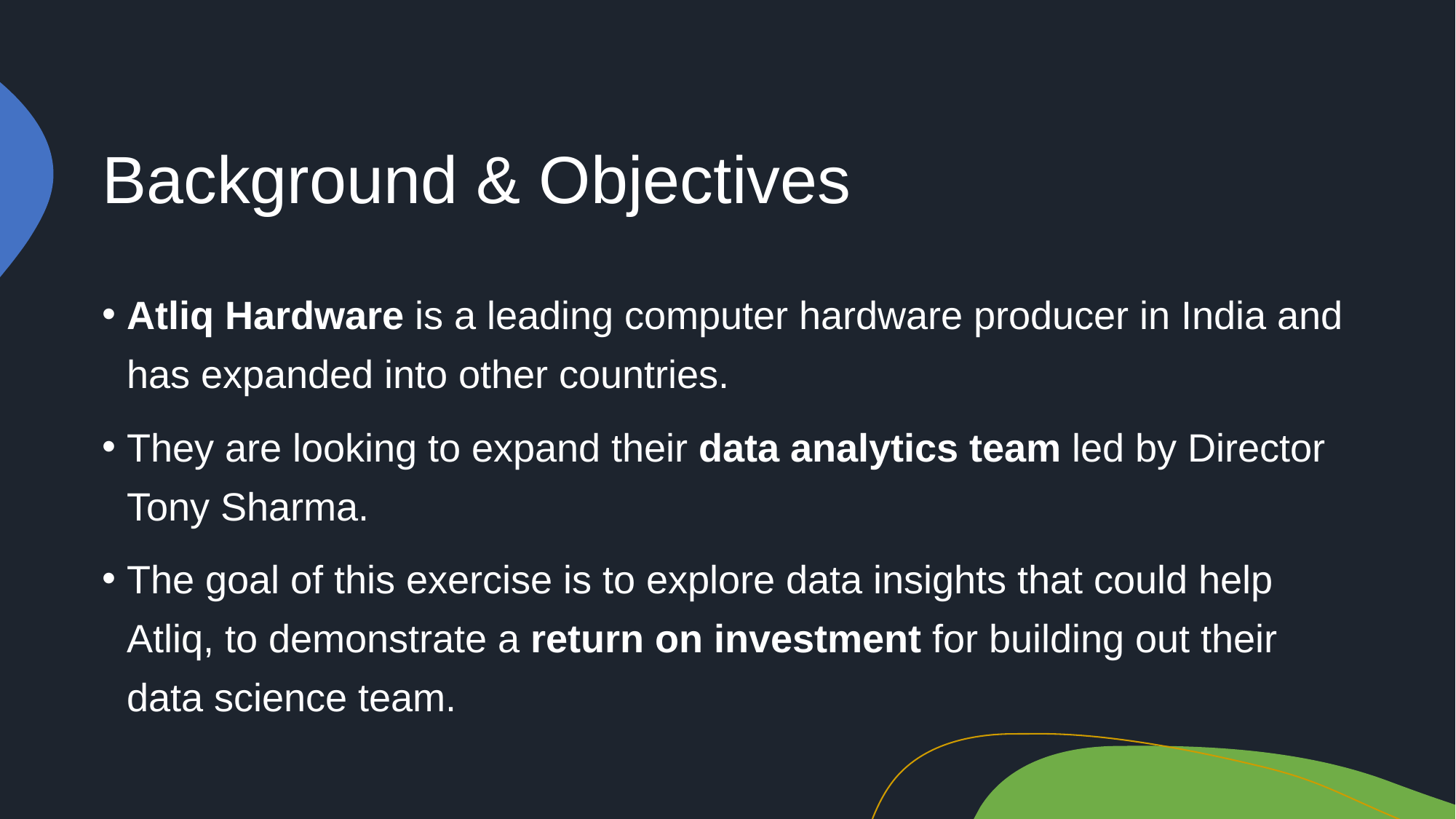

# Background & Objectives
Atliq Hardware is a leading computer hardware producer in India and has expanded into other countries.
They are looking to expand their data analytics team led by Director Tony Sharma.
The goal of this exercise is to explore data insights that could help Atliq, to demonstrate a return on investment for building out their data science team.